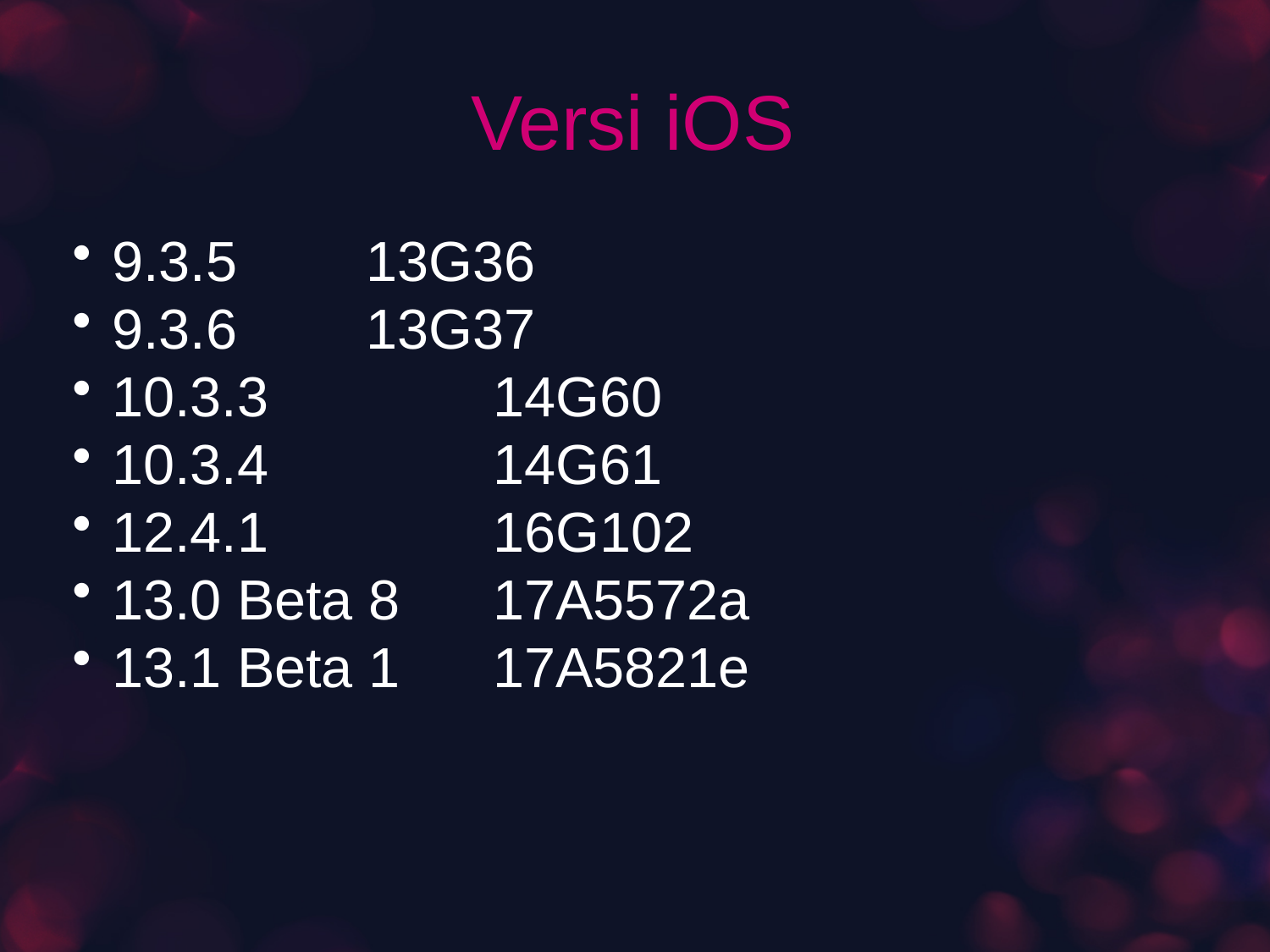

# Versi iOS
9.3.5		13G36
9.3.6		13G37
10.3.3		14G60
10.3.4		14G61
12.4.1		16G102
13.0 Beta 8	17A5572a
13.1 Beta 1	17A5821e